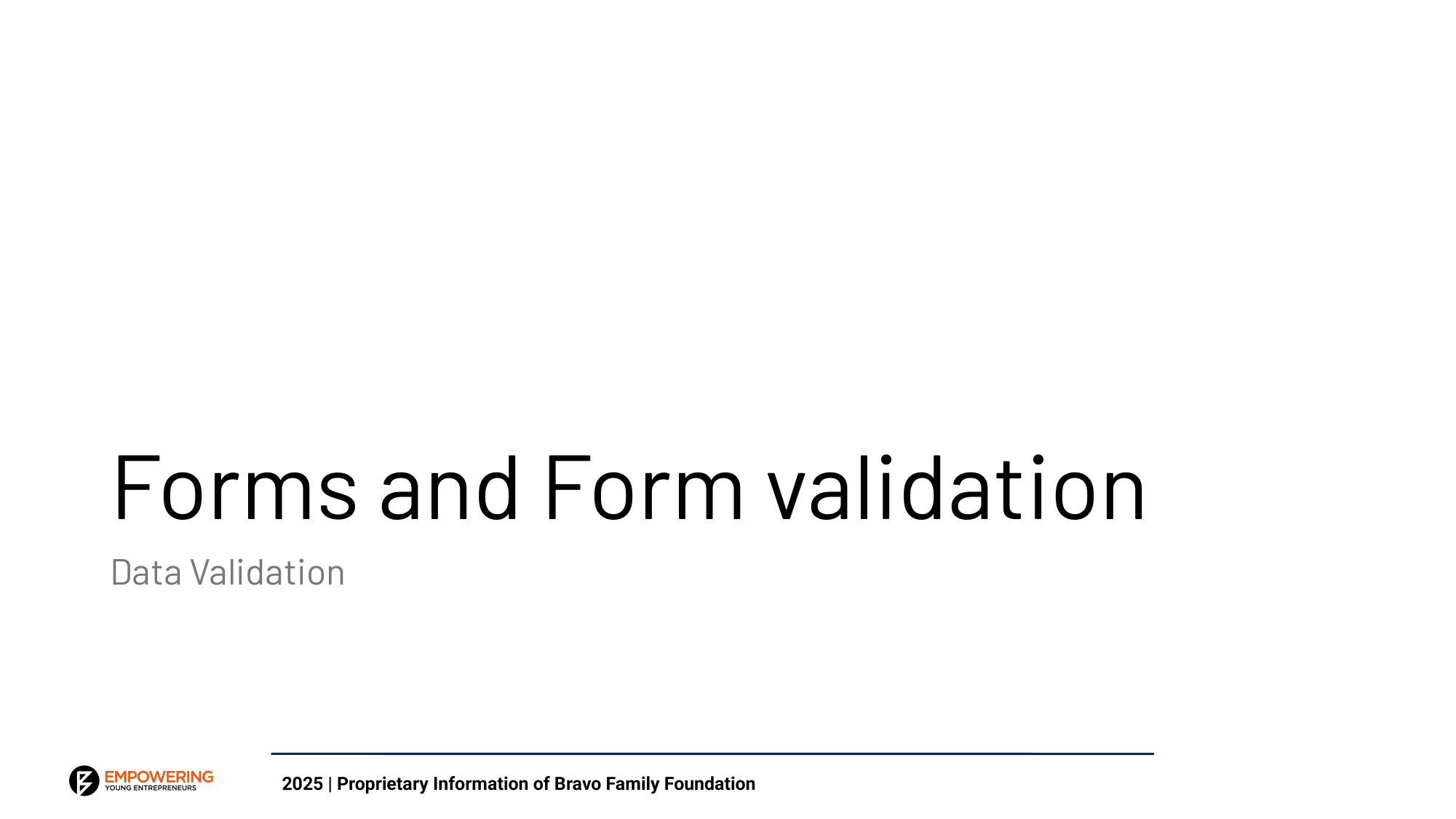

# Forms and Form validation
Data Validation